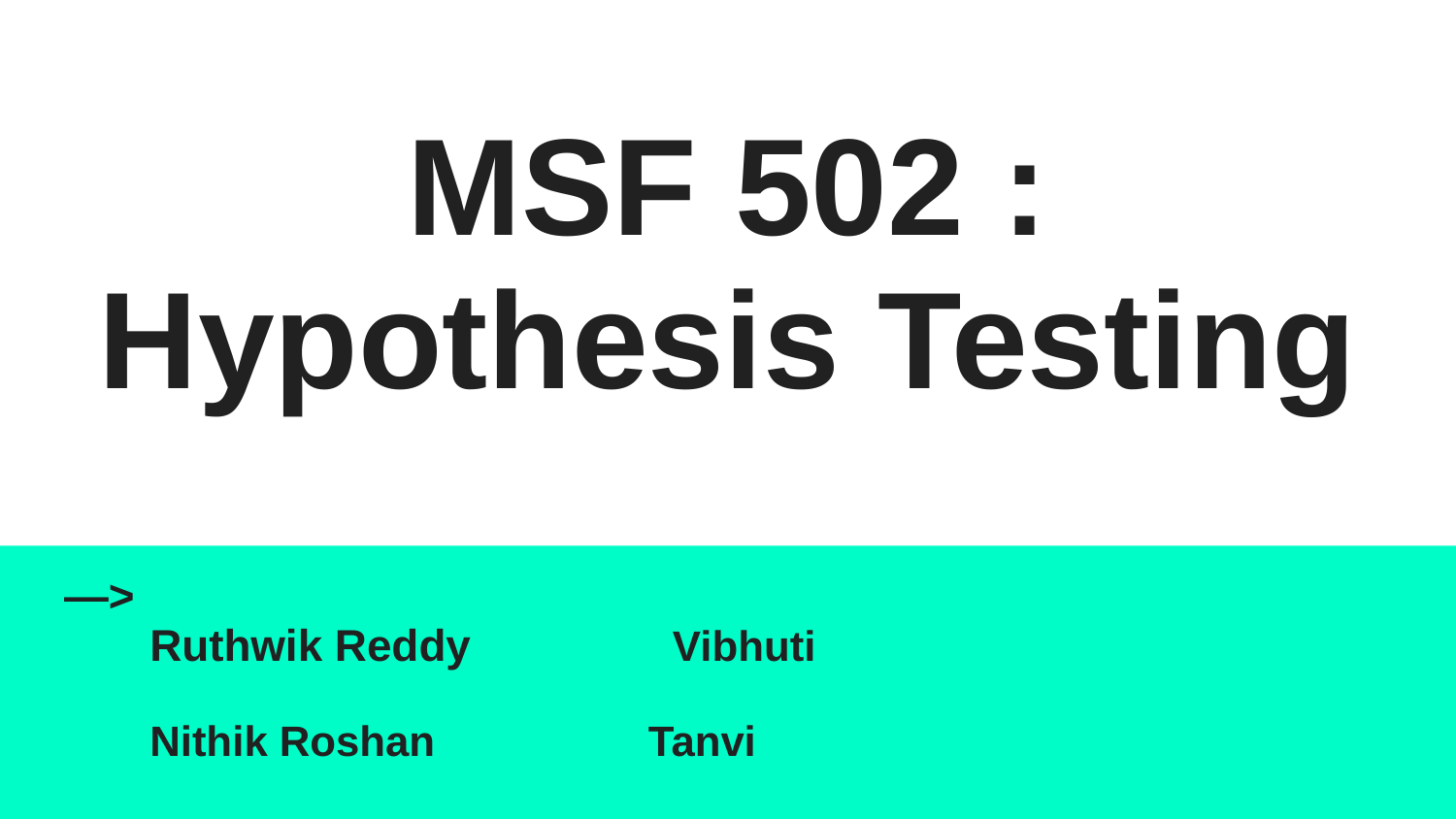

# MSF 502 : Hypothesis Testing
—>
Ruthwik Reddy                 Vibhuti

Nithik Roshan                  Tanvi